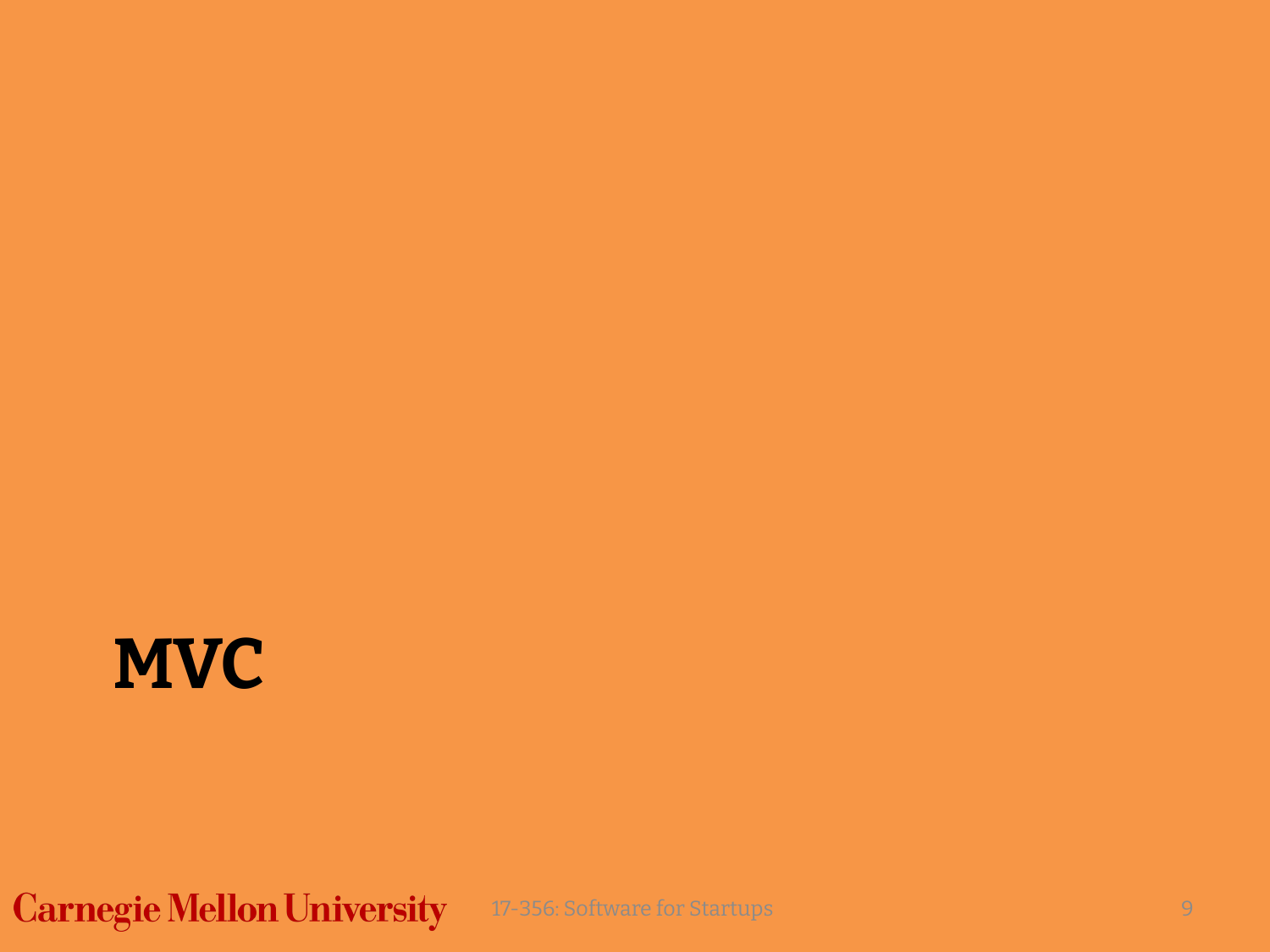

# MVC
17-356: Software for Startups
9